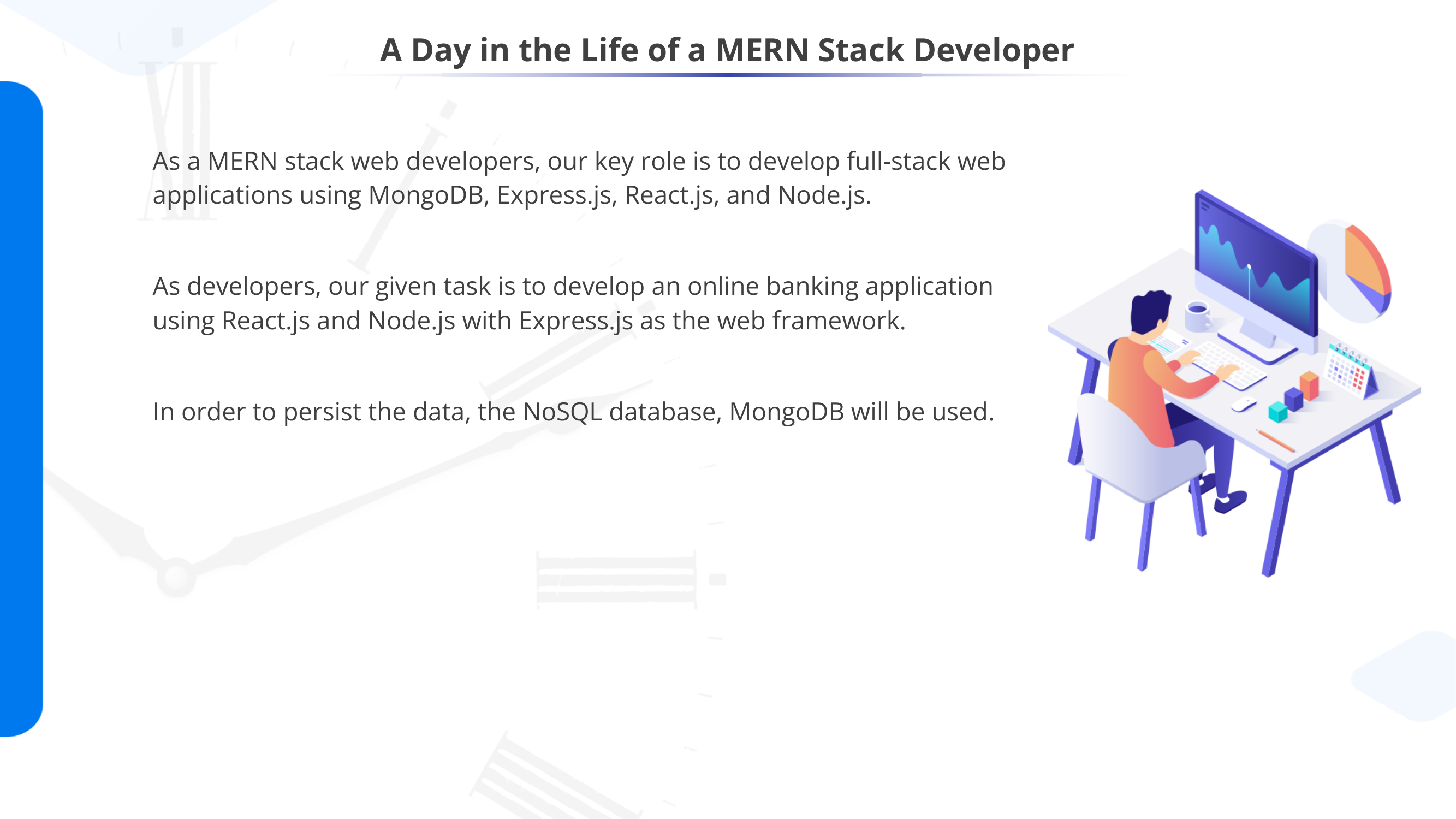

# A Day in the Life of a MERN Stack Developer

As a MERN stack web developers, our key role is to develop full-stack web applications using MongoDB, Express.js, React.js, and Node.js.

As developers, our given task is to develop an online banking application using React.js and Node.js with Express.js as the web framework.

In order to persist the data, the NoSQL database, MongoDB will be used.